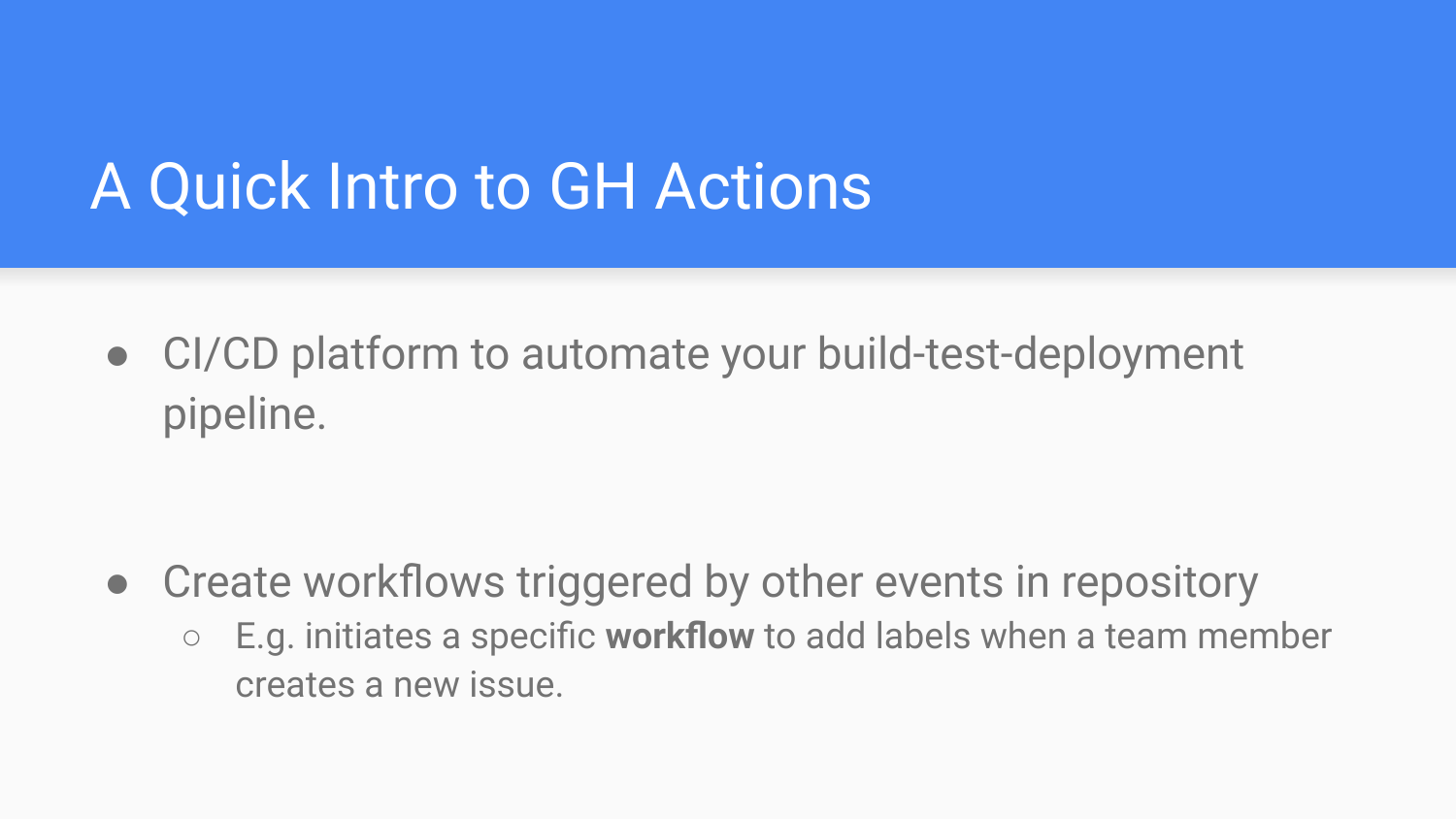

# A Quick Intro to GH Actions
CI/CD platform to automate your build-test-deployment pipeline.

Create workflows triggered by other events in repository
E.g. initiates a specific workflow to add labels when a team member creates a new issue.